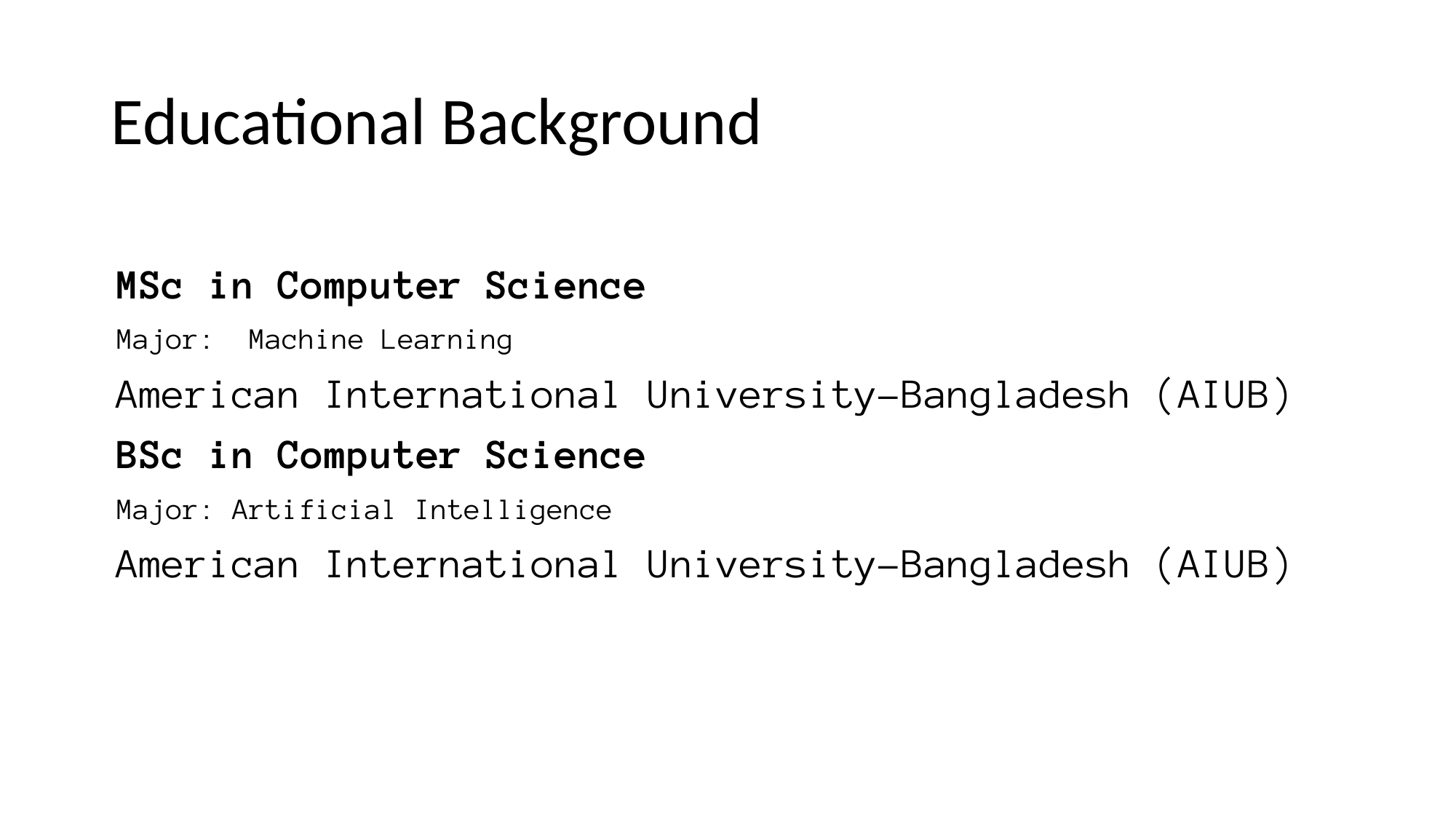

# Educational Background

MSc in Computer Science
Major:  Machine Learning
American International University-Bangladesh (AIUB)
BSc in Computer Science
Major: Artificial Intelligence
American International University-Bangladesh (AIUB)